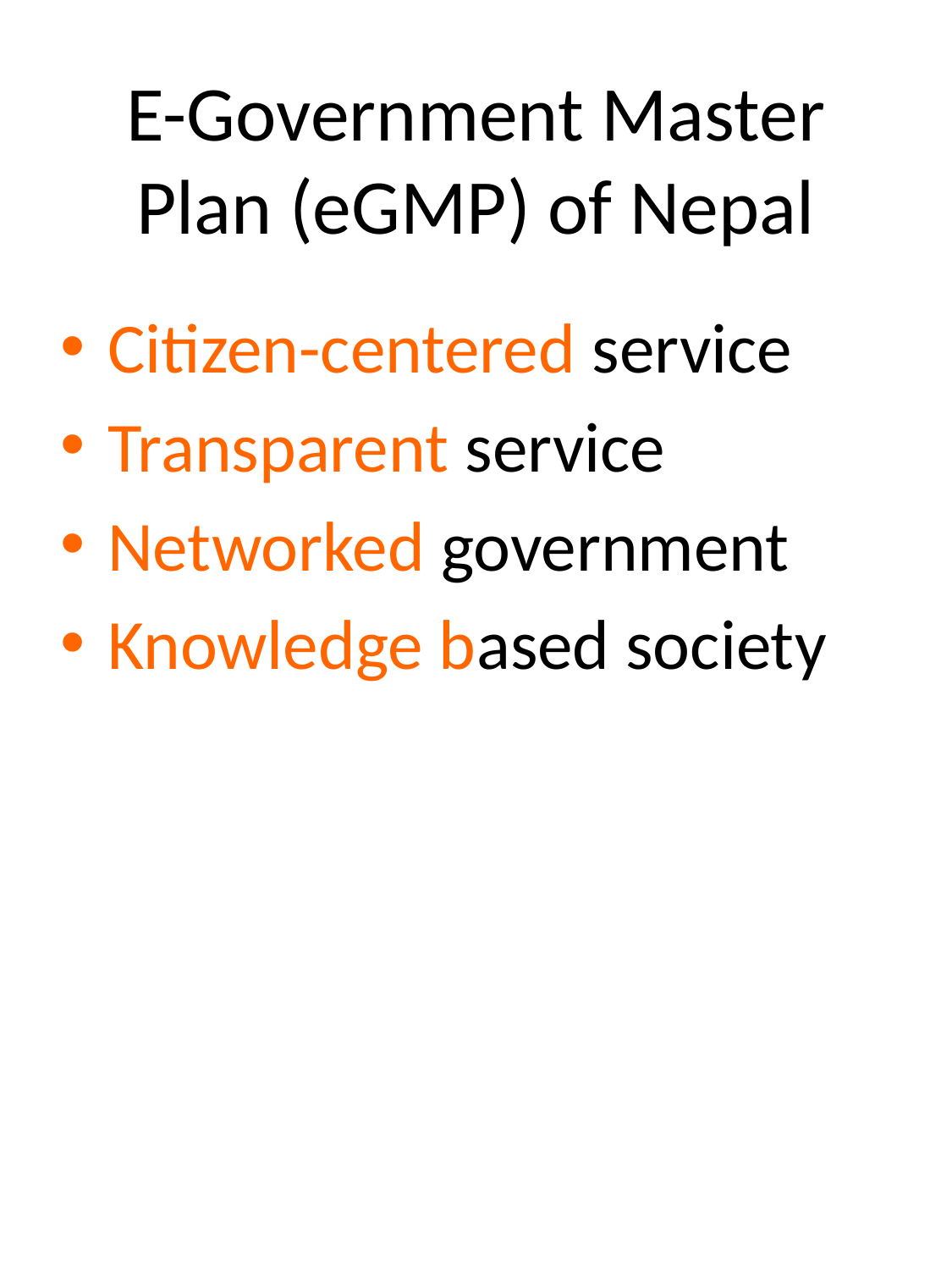

# E-Government Master Plan (eGMP) of Nepal
Citizen-centered service
Transparent service
Networked government
Knowledge based society